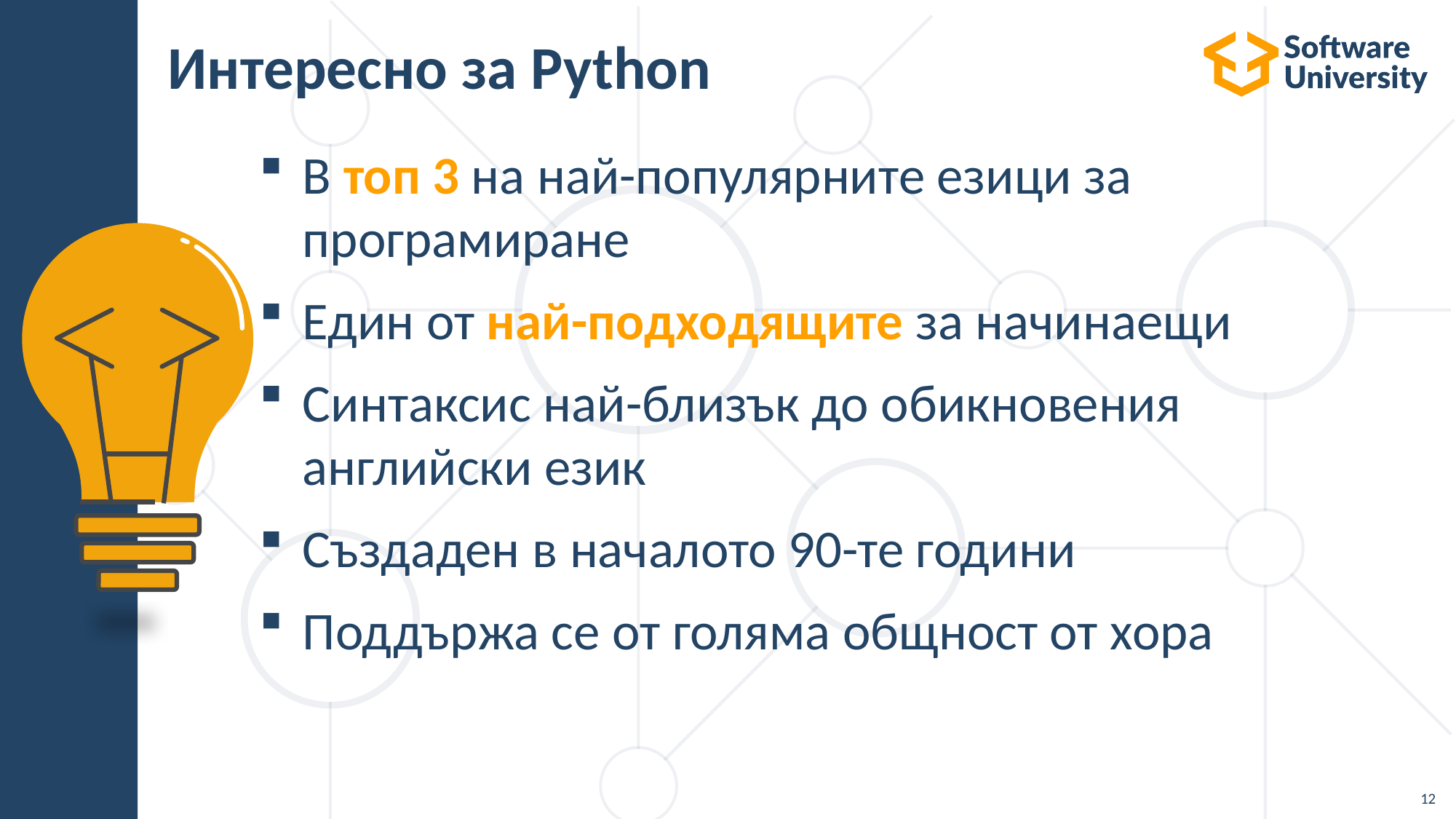

# Интересно за Python
В топ 3 на най-популярните езици за програмиране
Един от най-подходящите за начинаещи
Синтаксис най-близък до обикновения английски език
Създаден в началото 90-те години
Поддържа се от голяма общност от хора
12